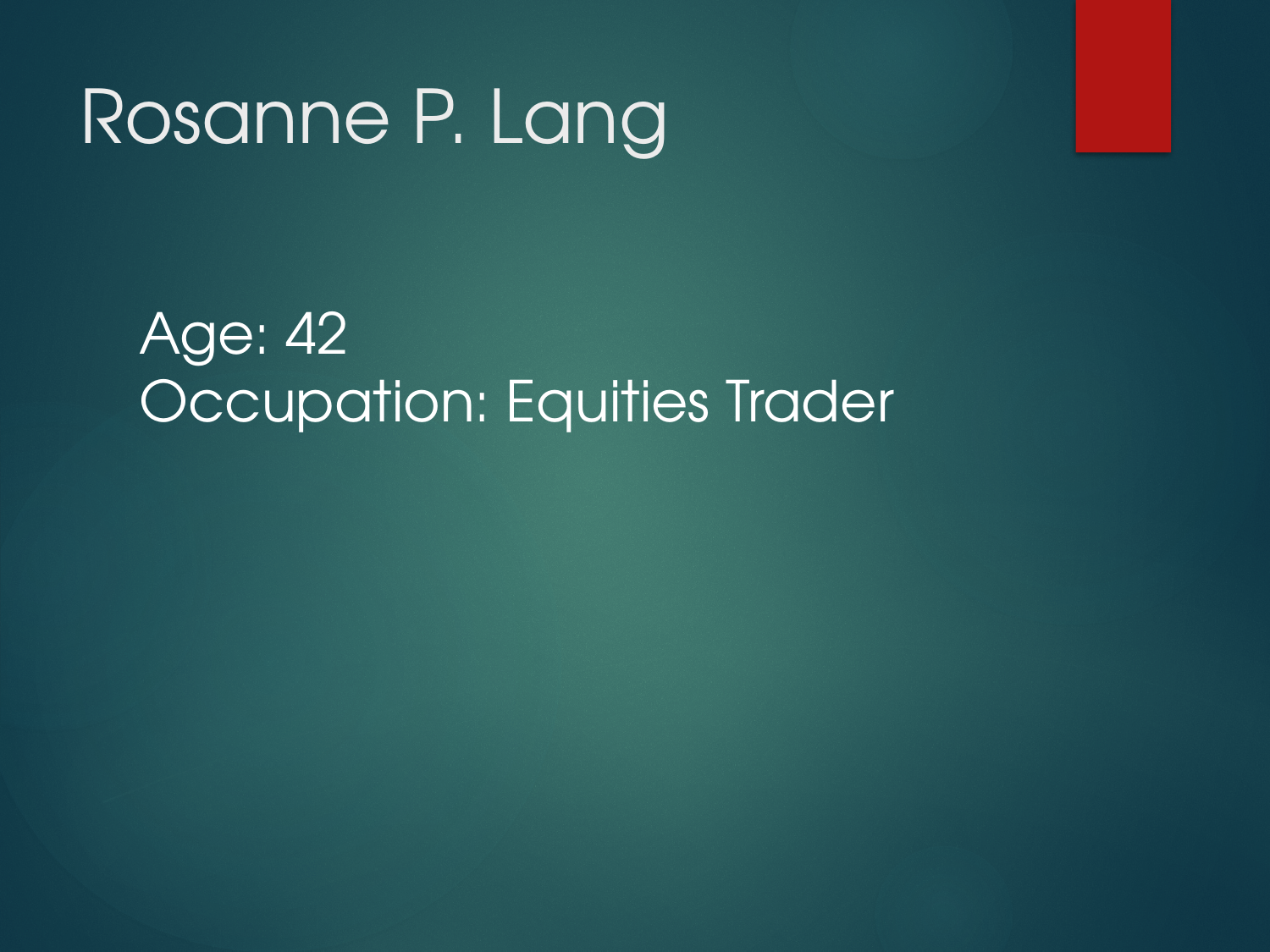

# Rosanne P. Lang

Age: 42
Occupation: Equities Trader